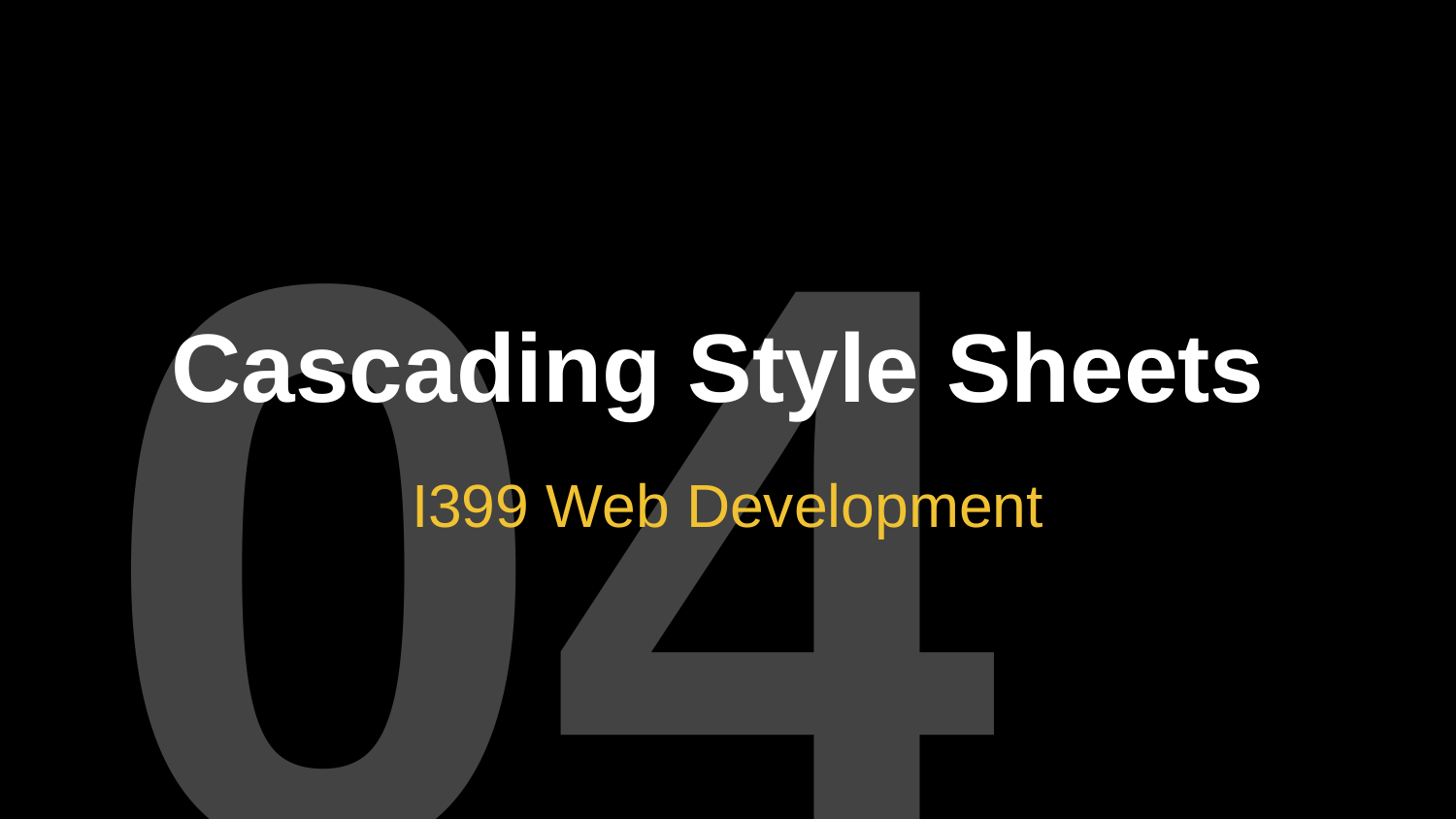

04
# Cascading Style Sheets
I399 Web Development